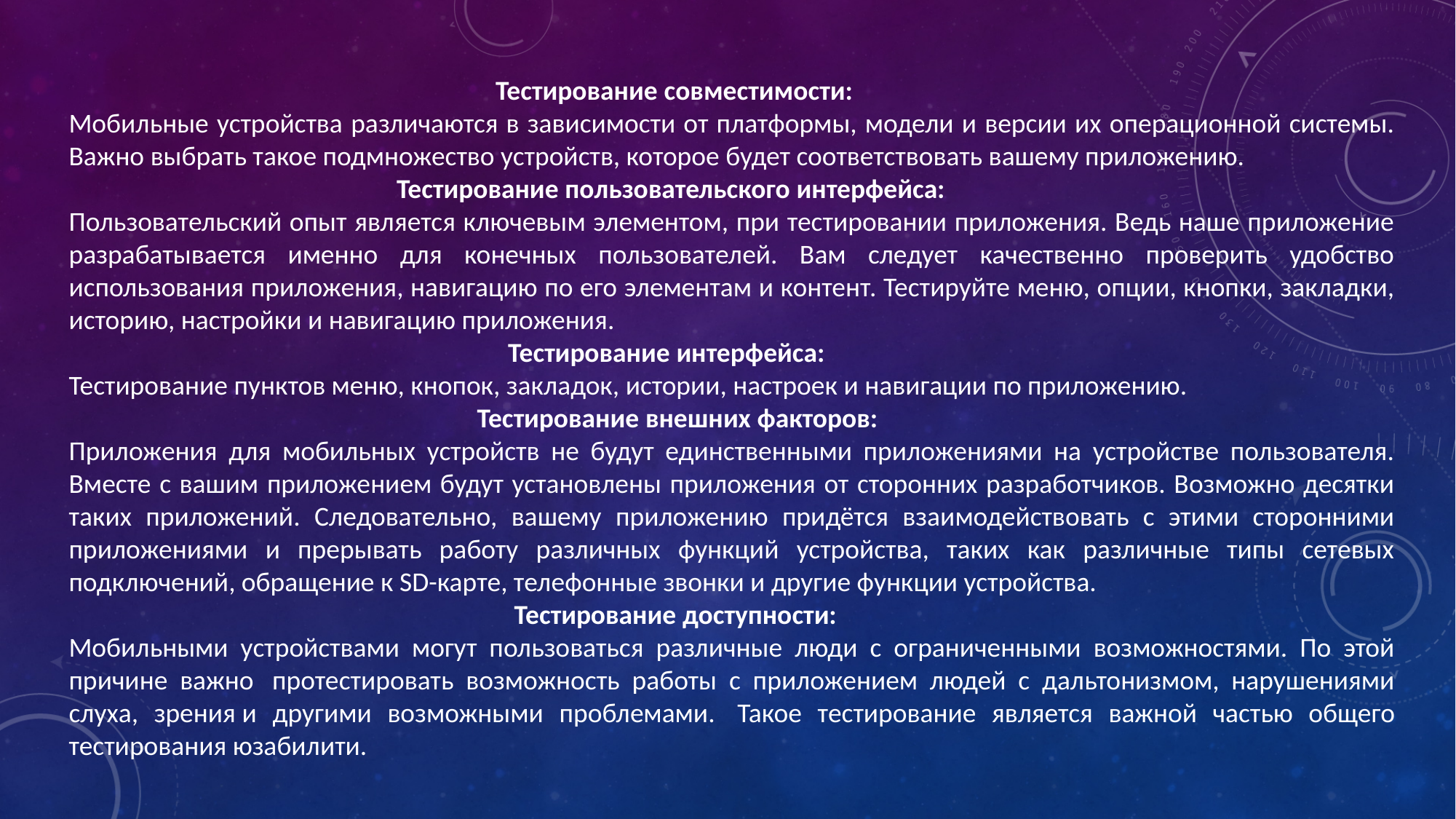

Тестирование совместимости:
Мобильные устройства различаются в зависимости от платформы, модели и версии их операционной системы. Важно выбрать такое подмножество устройств, которое будет соответствовать вашему приложению.
                                                     Тестирование пользовательского интерфейса:
Пользовательский опыт является ключевым элементом, при тестировании приложения. Ведь наше приложение разрабатывается именно для конечных пользователей. Вам следует качественно проверить удобство использования приложения, навигацию по его элементам и контент. Тестируйте меню, опции, кнопки, закладки, историю, настройки и навигацию приложения.
                                                                       Тестирование интерфейса:
Тестирование пунктов меню, кнопок, закладок, истории, настроек и навигации по приложению.
                                                                  Тестирование внешних факторов:
Приложения для мобильных устройств не будут единственными приложениями на устройстве пользователя. Вместе с вашим приложением будут установлены приложения от сторонних разработчиков. Возможно десятки таких приложений. Следовательно, вашему приложению придётся взаимодействовать с этими сторонними приложениями и прерывать работу различных функций устройства, таких как различные типы сетевых подключений, обращение к SD-карте, телефонные звонки и другие функции устройства.
                                                                        Тестирование доступности:
Мобильными устройствами могут пользоваться различные люди с ограниченными возможностями. По этой причине важно  протестировать возможность работы с приложением людей с дальтонизмом, нарушениями слуха, зрения и другими возможными проблемами.  Такое тестирование является важной частью общего тестирования юзабилити.